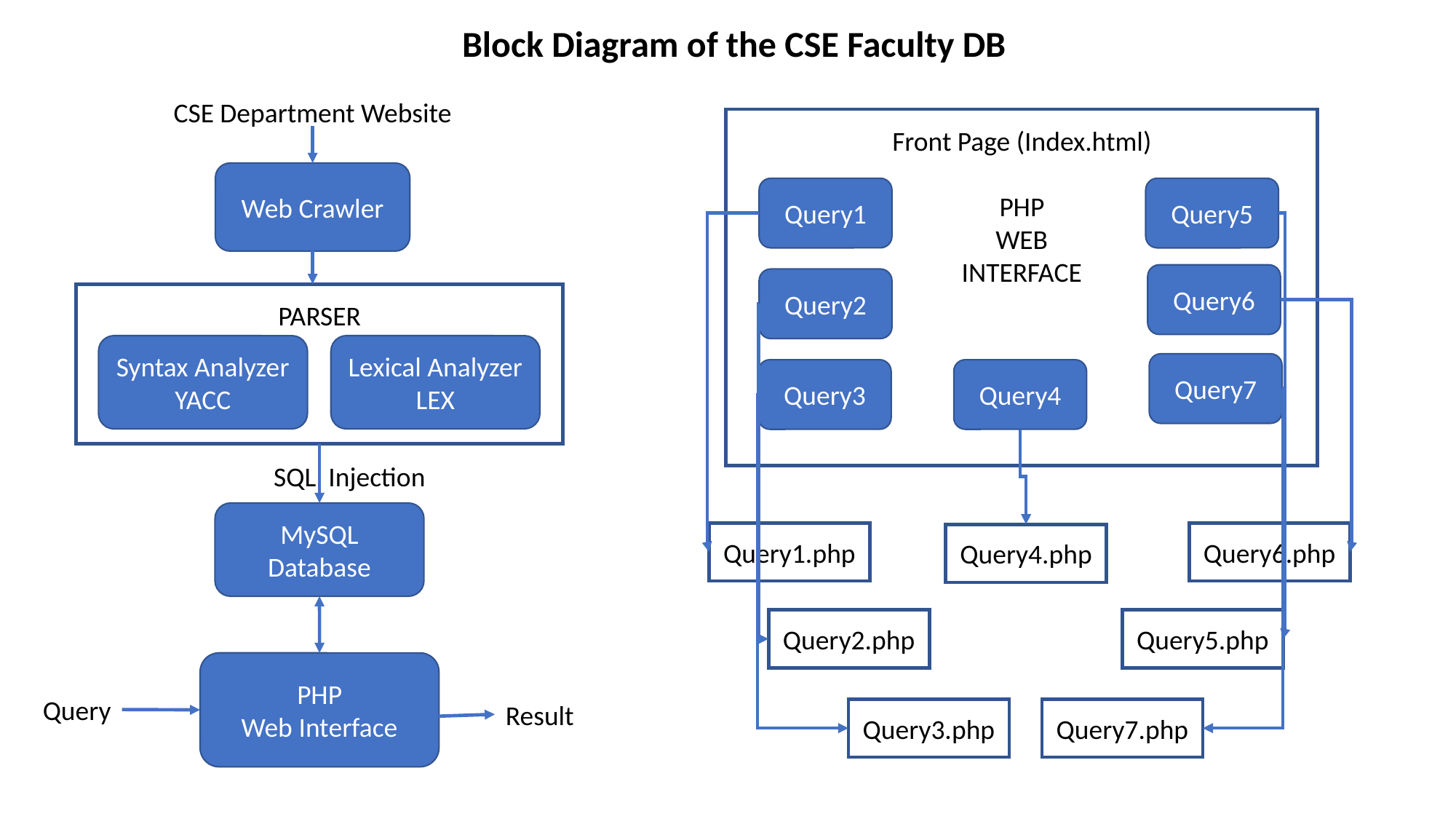

Block Diagram of the CSE Faculty DB
CSE Department Website
Web Crawler
PARSER

Lexical Analyzer
LEX
Syntax Analyzer
YACC
SQL  Injection
MySQL Database
PHP
Web Interface
Query
Result
Front Page (Index.html)

PHP
WEB
INTERFACE

Query1
Query5
Query6
Query2
Query7
Query3
Query4
Query1.php
Query6.php
Query4.php
Query2.php
Query5.php
Query3.php
Query7.php